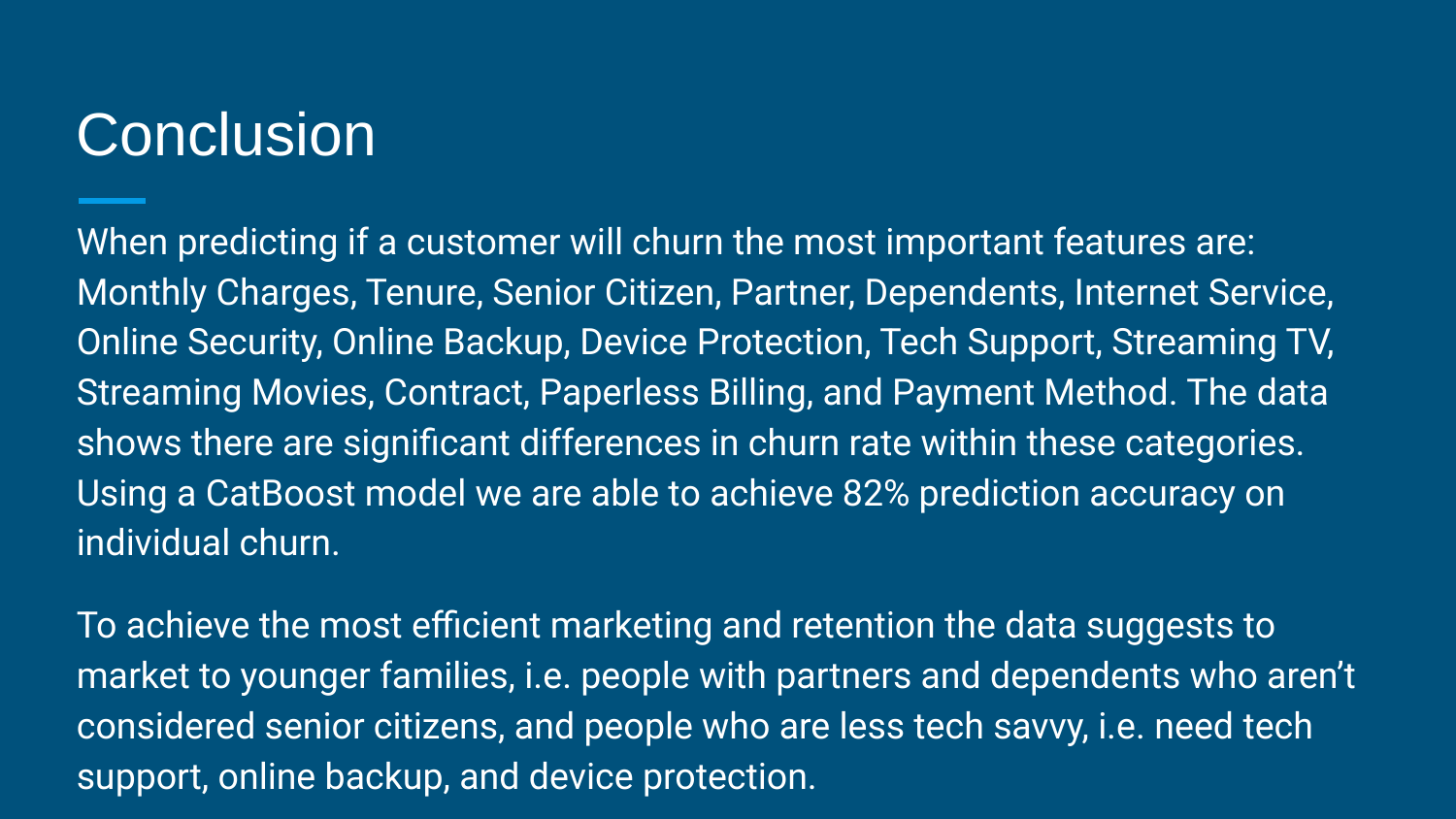

# Conclusion
When predicting if a customer will churn the most important features are: Monthly Charges, Tenure, Senior Citizen, Partner, Dependents, Internet Service, Online Security, Online Backup, Device Protection, Tech Support, Streaming TV, Streaming Movies, Contract, Paperless Billing, and Payment Method. The data shows there are significant differences in churn rate within these categories. Using a CatBoost model we are able to achieve 82% prediction accuracy on individual churn.
To achieve the most efficient marketing and retention the data suggests to market to younger families, i.e. people with partners and dependents who aren’t considered senior citizens, and people who are less tech savvy, i.e. need tech support, online backup, and device protection.